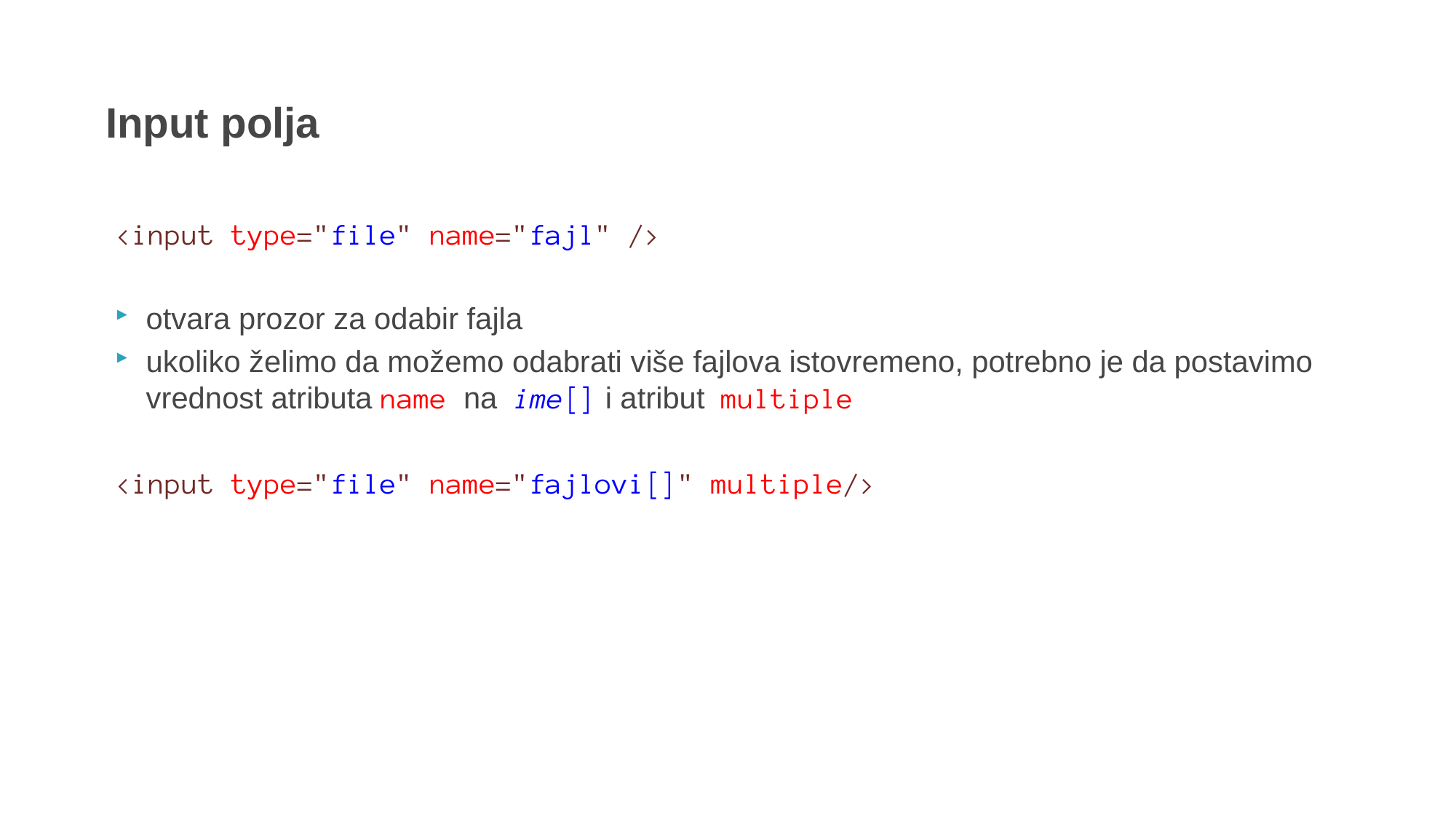

Input polja

<input type="file" name="fajl" />

otvara prozor za odabir fajla
ukoliko želimo da možemo odabrati više fajlova istovremeno, potrebno je da postavimo vrednost atributa name na  ime[] i atribut multiple

<input type="file" name="fajlovi[]" multiple/>